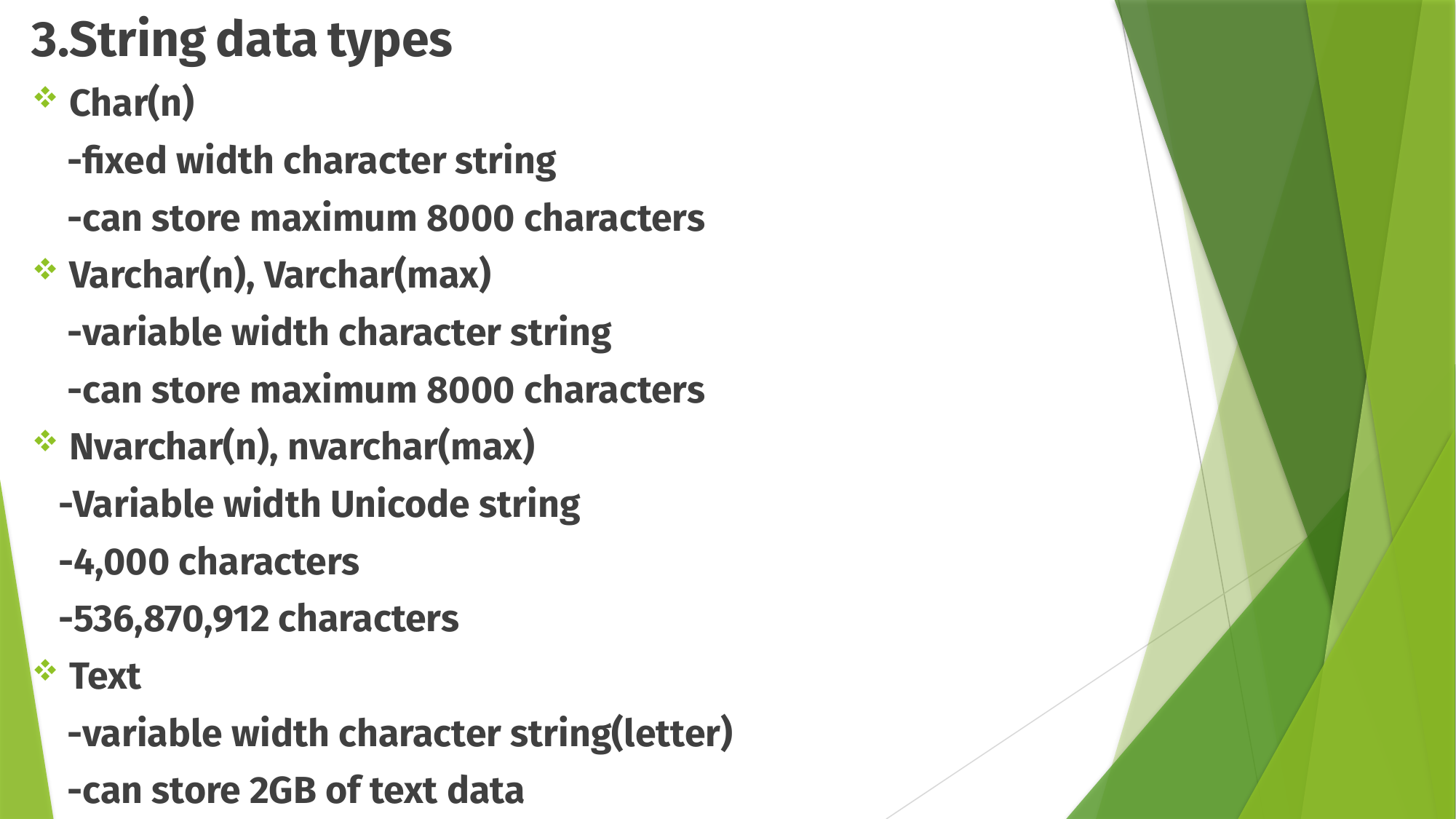

3.String data types
Char(n)
    -fixed width character string
    -can store maximum 8000 characters
Varchar(n), Varchar(max)
    -variable width character string
    -can store maximum 8000 characters
Nvarchar(n), nvarchar(max)
   -Variable width Unicode string
   -4,000 characters
   -536,870,912 characters
Text
    -variable width character string(letter)
    -can store 2GB of text data